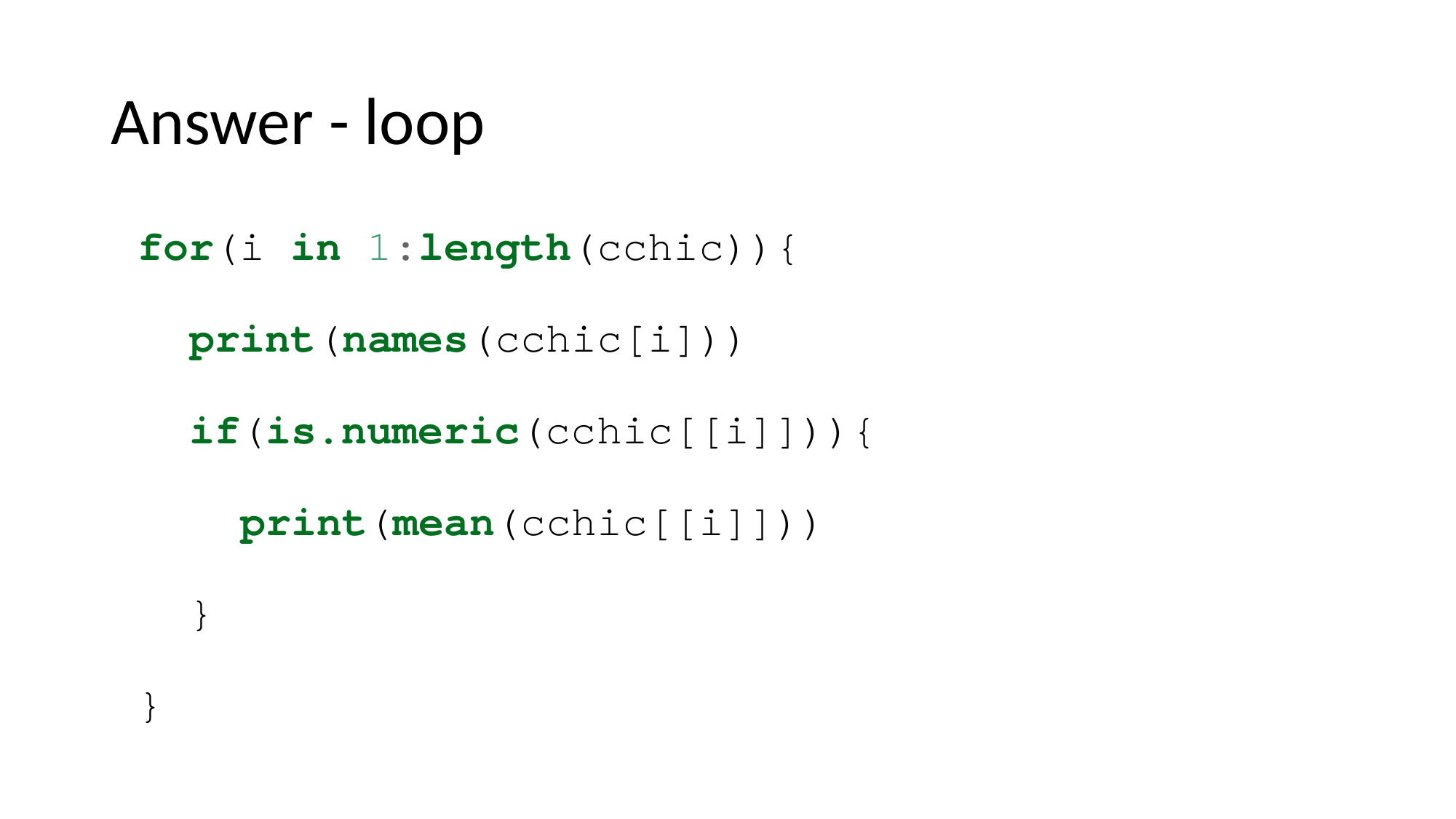

# Answer - loop
for(i in 1:length(cchic)){
  print(names(cchic[i]))
  if(is.numeric(cchic[[i]])){
    print(mean(cchic[[i]]))
  }
}